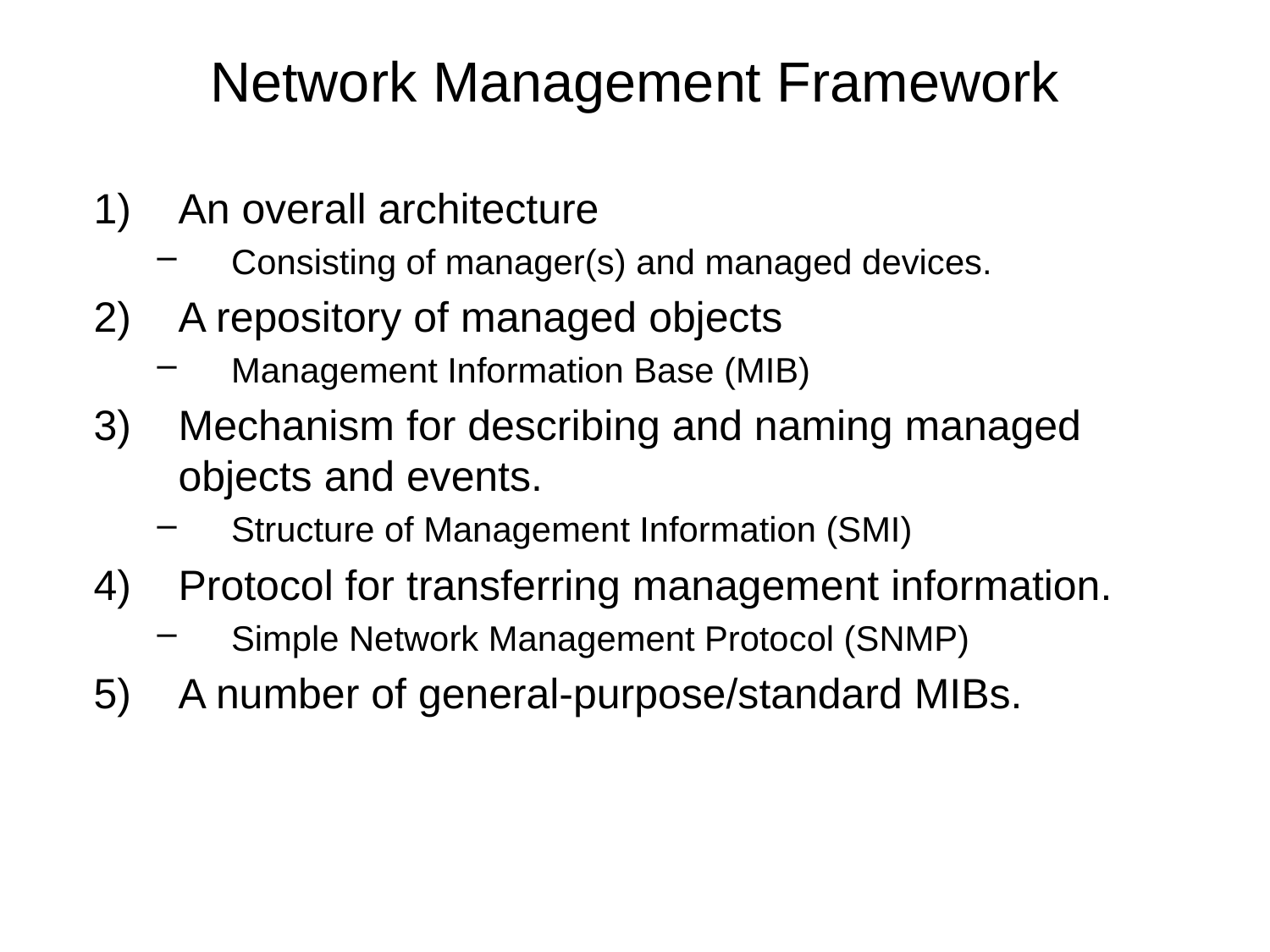

# Network Management Framework
An overall architecture
Consisting of manager(s) and managed devices.
A repository of managed objects
Management Information Base (MIB)
Mechanism for describing and naming managed objects and events.
Structure of Management Information (SMI)
Protocol for transferring management information.
Simple Network Management Protocol (SNMP)
A number of general-purpose/standard MIBs.